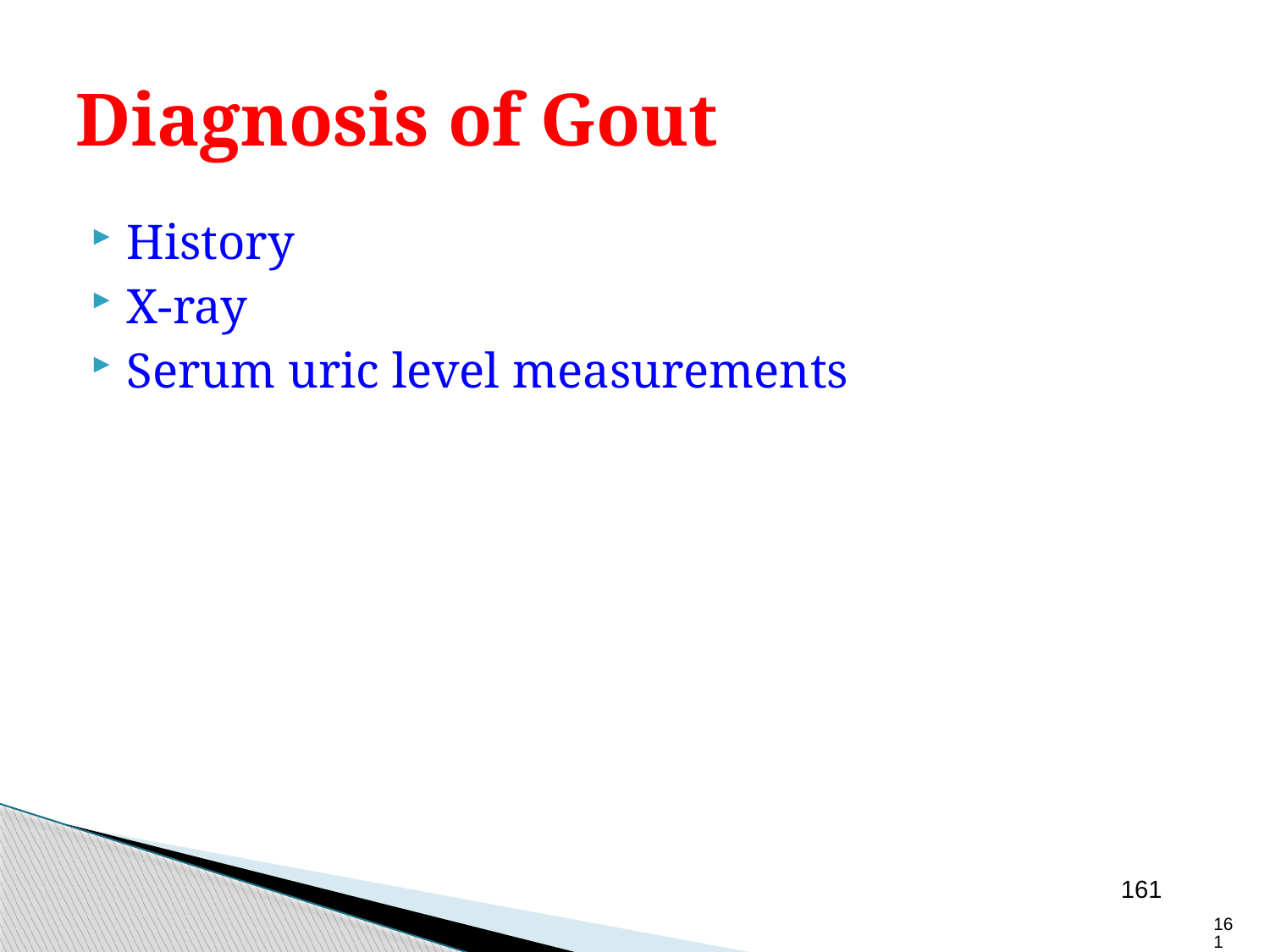

# Diagnosis of Gout
History
X-ray
Serum uric level measurements
161
161